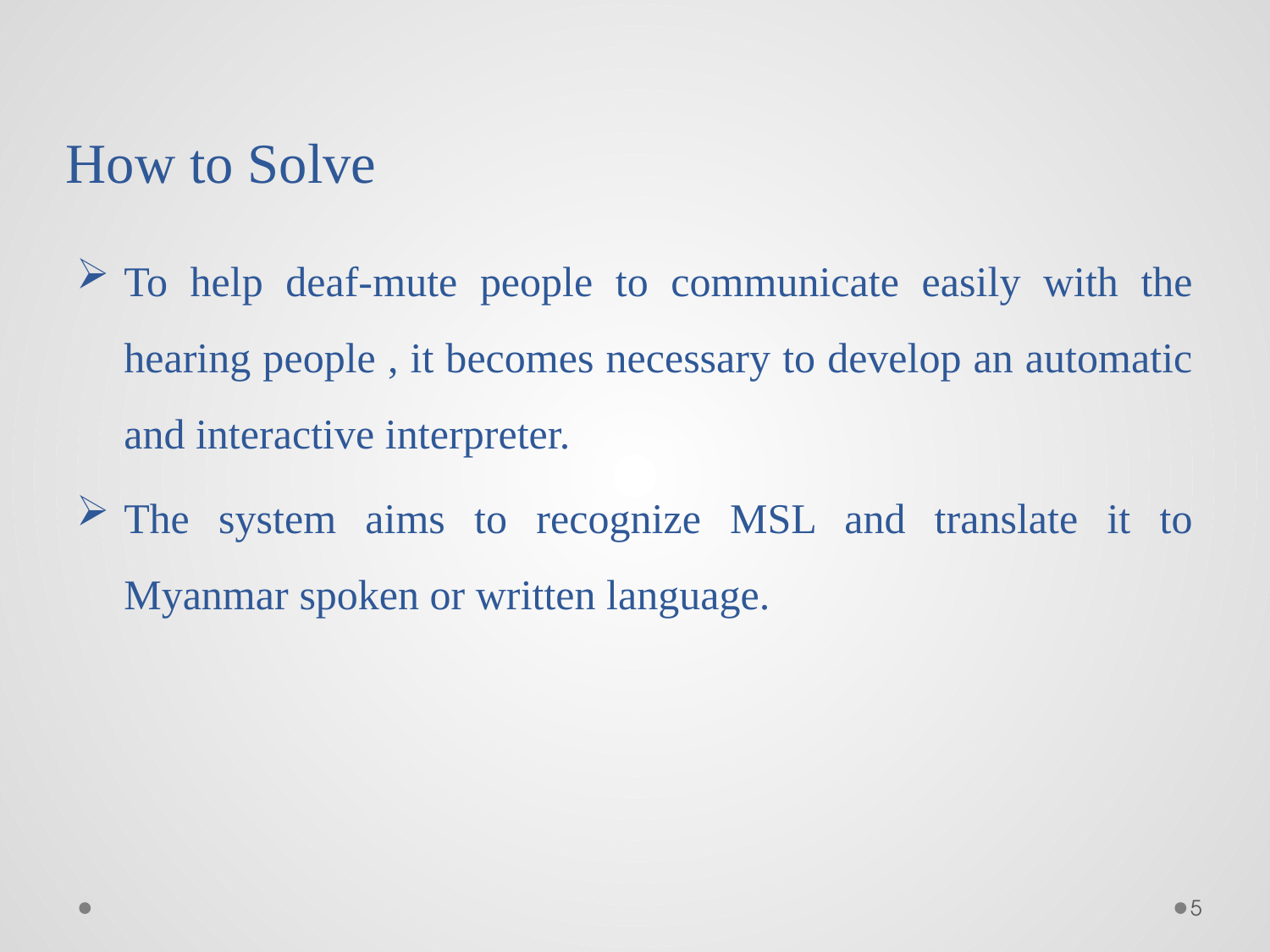

# How to Solve
To help deaf-mute people to communicate easily with the hearing people , it becomes necessary to develop an automatic and interactive interpreter.
The system aims to recognize MSL and translate it to Myanmar spoken or written language.

5